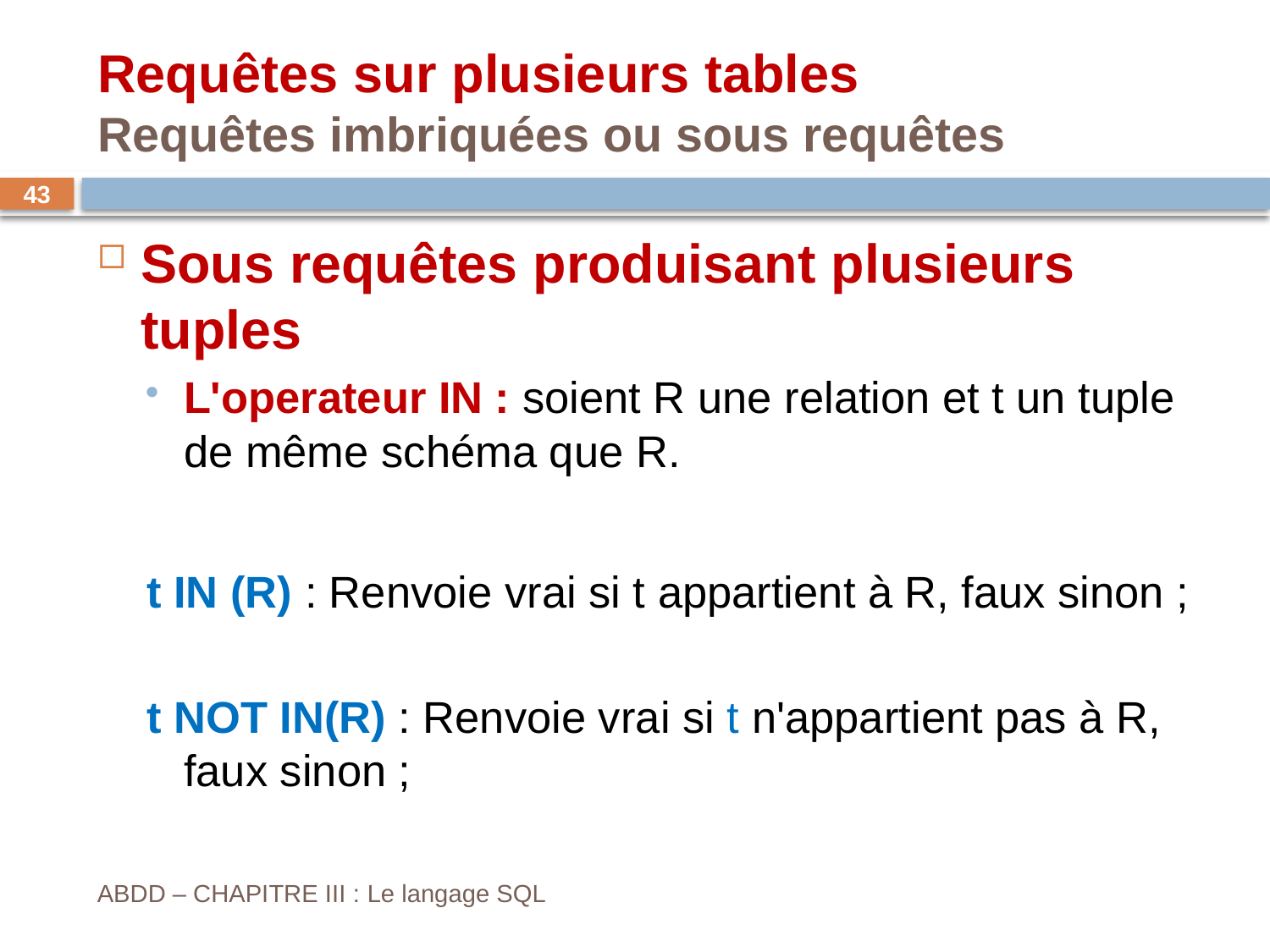

# Requêtes sur plusieurs tables Requêtes imbriquées ou sous requêtes
43
Sous requêtes produisant plusieurs tuples
L'operateur IN : soient R une relation et t un tuple de même schéma que R.

t IN (R) : Renvoie vrai si t appartient à R, faux sinon ;

t NOT IN(R) : Renvoie vrai si t n'appartient pas à R, faux sinon ;

ABDD – CHAPITRE III : Le langage SQL